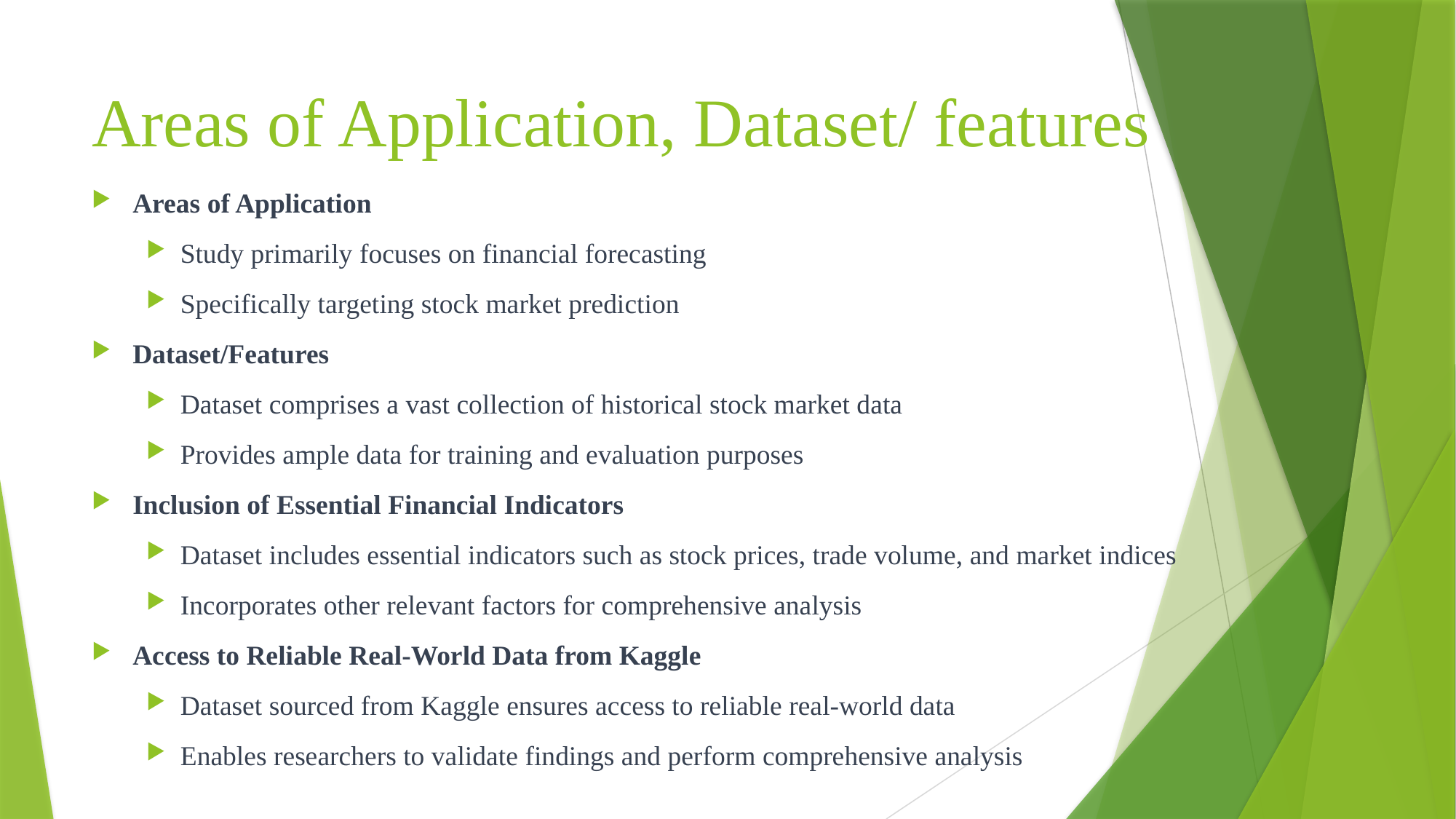

# Areas of Application, Dataset/ features
Areas of Application
Study primarily focuses on financial forecasting
Specifically targeting stock market prediction
Dataset/Features
Dataset comprises a vast collection of historical stock market data
Provides ample data for training and evaluation purposes
Inclusion of Essential Financial Indicators
Dataset includes essential indicators such as stock prices, trade volume, and market indices
Incorporates other relevant factors for comprehensive analysis
Access to Reliable Real-World Data from Kaggle
Dataset sourced from Kaggle ensures access to reliable real-world data
Enables researchers to validate findings and perform comprehensive analysis